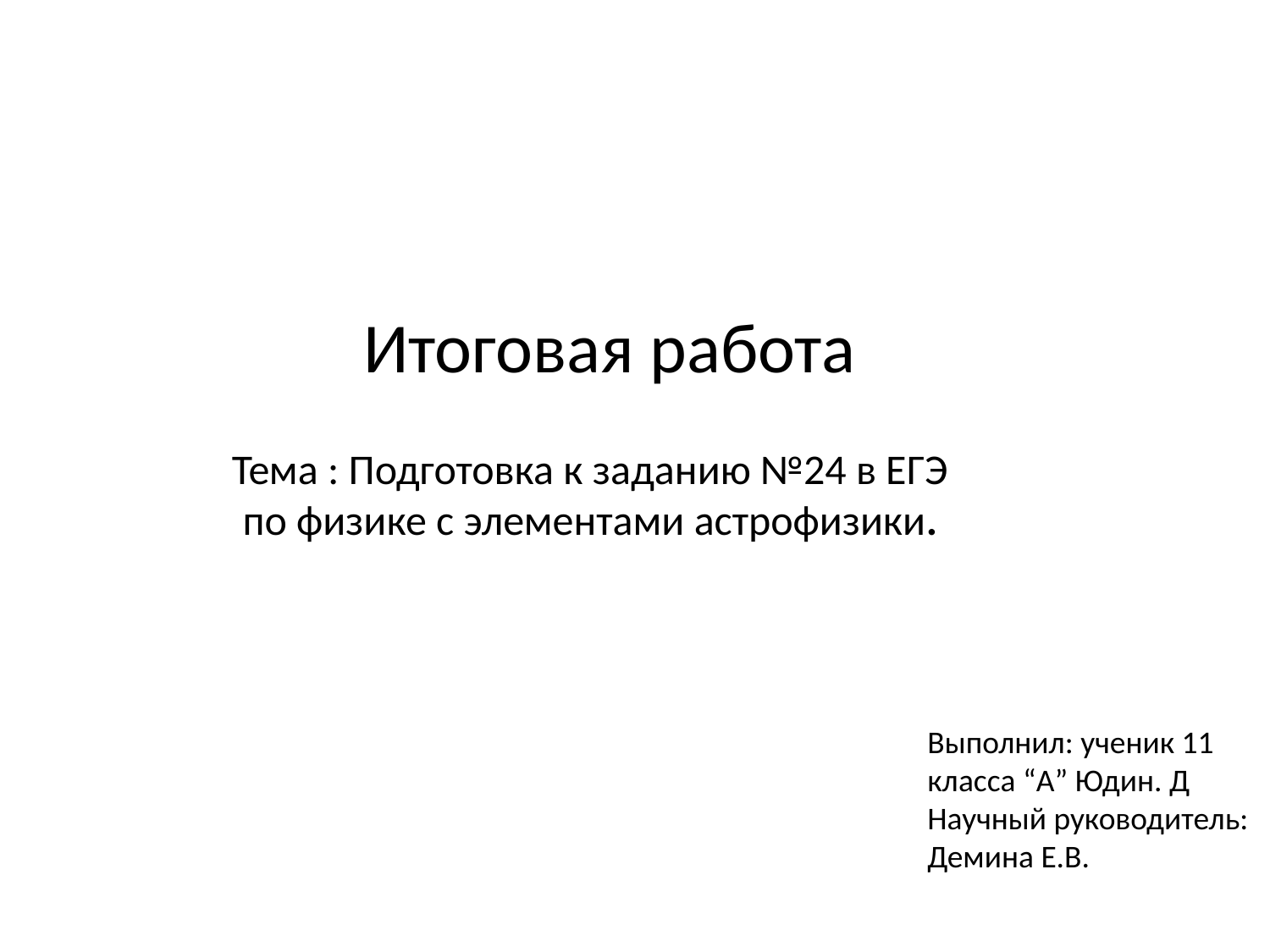

Итоговая работа
Тема : Подготовка к заданию №24 в ЕГЭ по физике с элементами астрофизики.
Выполнил: ученик 11 класса “А” Юдин. Д
Научный руководитель: Демина Е.В.